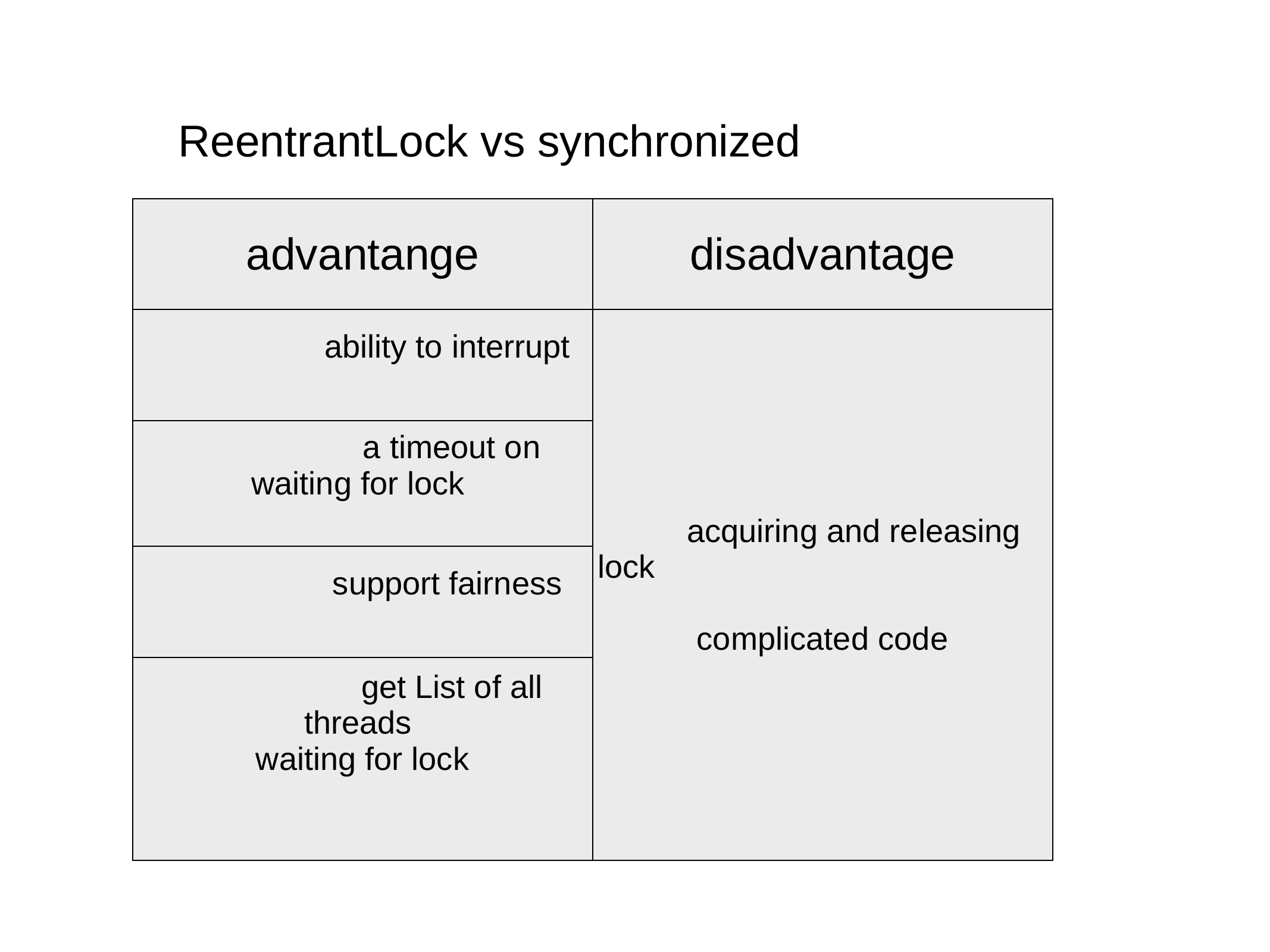

ReentrantLock vs synchronized
| advantange | disadvantage |
| --- | --- |
| ability to interrupt | acquiring and releasing lock complicated code |
| a timeout on waiting for lock |  |
| support fairness |  |
| get List of all threads waiting for lock |  |